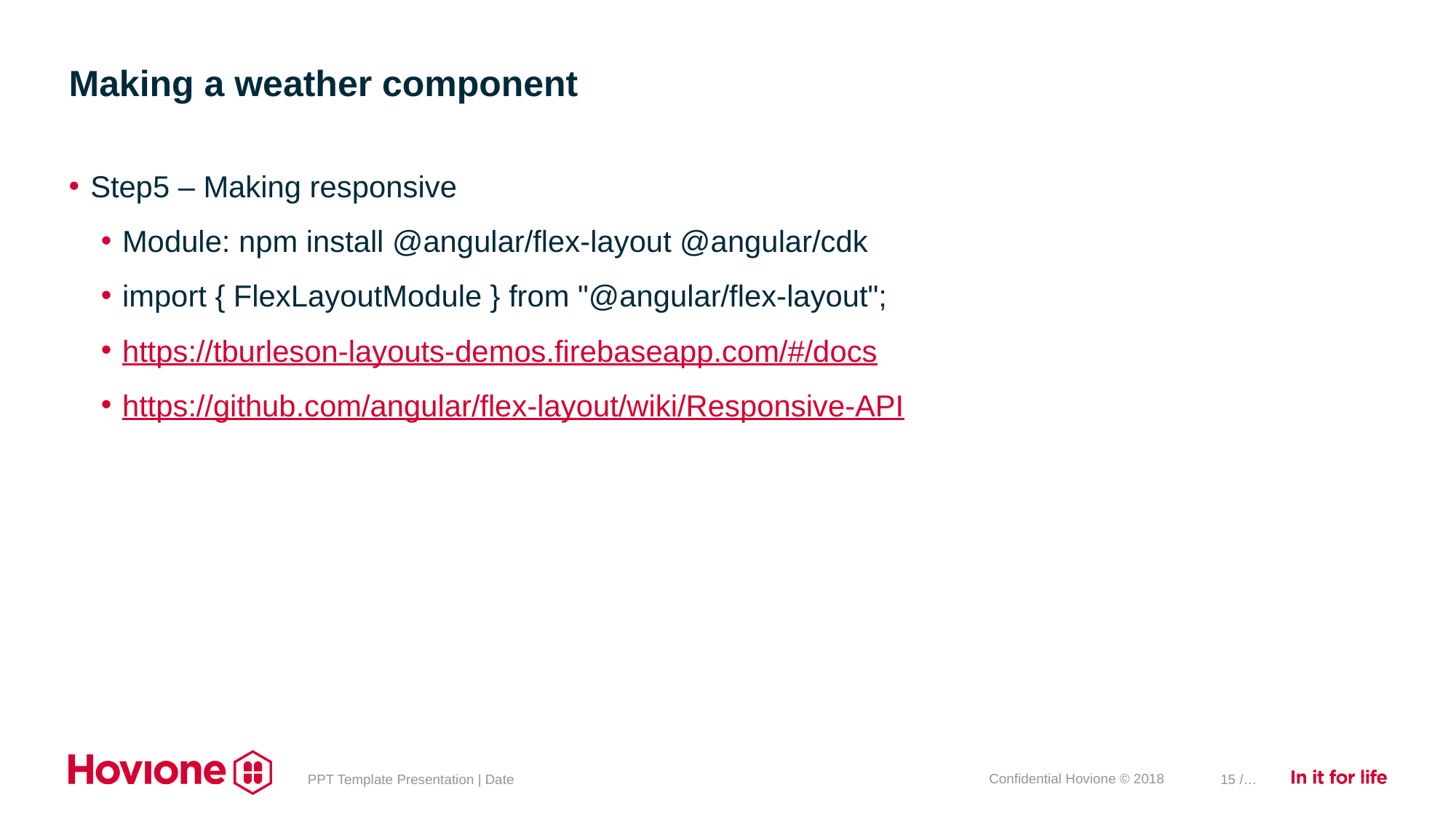

# Making a weather component
Step5 – Making responsive
Module: npm install @angular/flex-layout @angular/cdk
import { FlexLayoutModule } from "@angular/flex-layout";
https://tburleson-layouts-demos.firebaseapp.com/#/docs
https://github.com/angular/flex-layout/wiki/Responsive-API